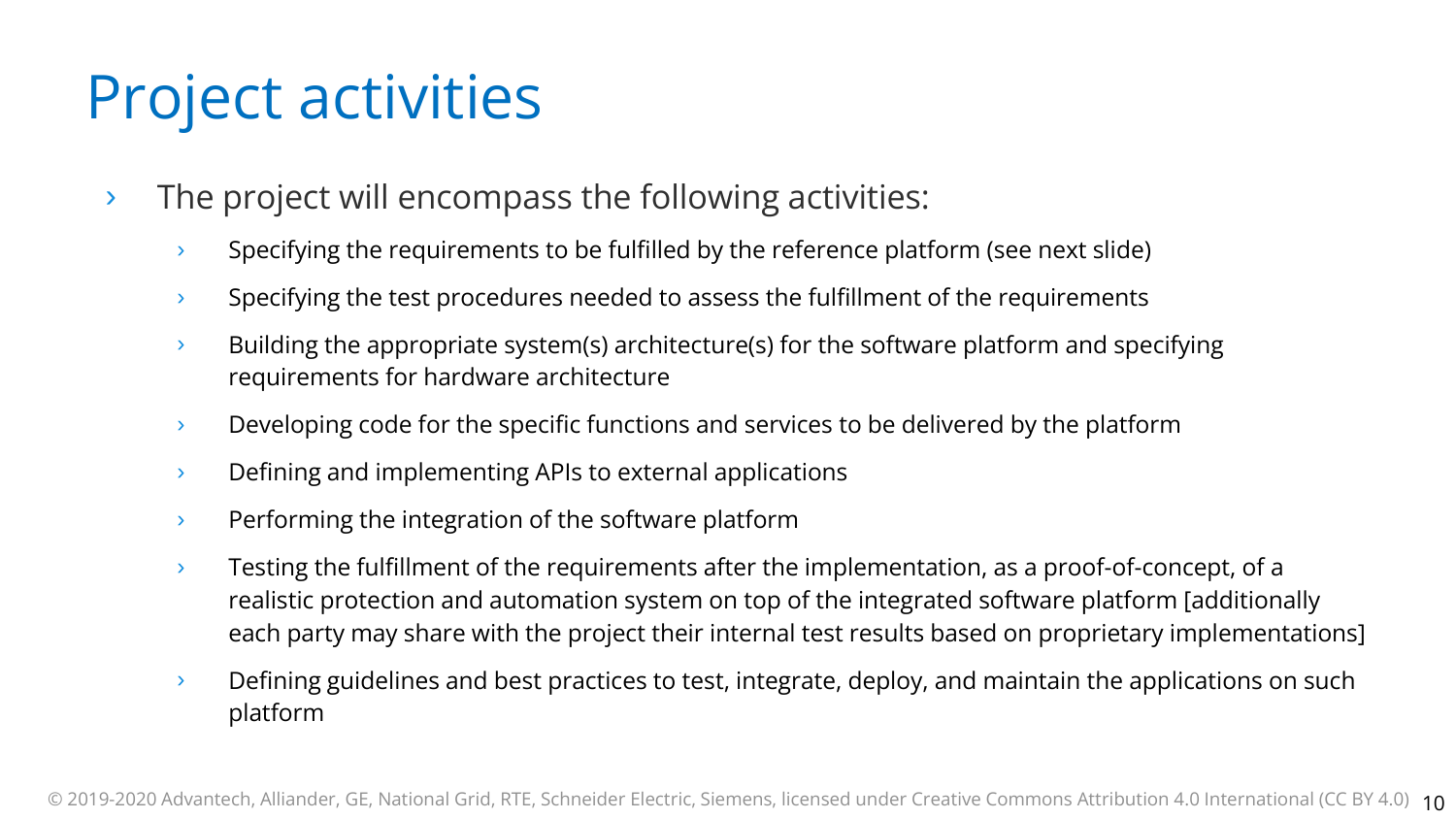

# Project activities
The project will encompass the following activities:
Specifying the requirements to be fulfilled by the reference platform (see next slide)
Specifying the test procedures needed to assess the fulfillment of the requirements
Building the appropriate system(s) architecture(s) for the software platform and specifying requirements for hardware architecture
Developing code for the specific functions and services to be delivered by the platform
Defining and implementing APIs to external applications
Performing the integration of the software platform
Testing the fulfillment of the requirements after the implementation, as a proof-of-concept, of a realistic protection and automation system on top of the integrated software platform [additionally each party may share with the project their internal test results based on proprietary implementations]
Defining guidelines and best practices to test, integrate, deploy, and maintain the applications on such platform
© 2019-2020 Advantech, Alliander, GE, National Grid, RTE, Schneider Electric, Siemens, licensed under Creative Commons Attribution 4.0 International (CC BY 4.0)
10